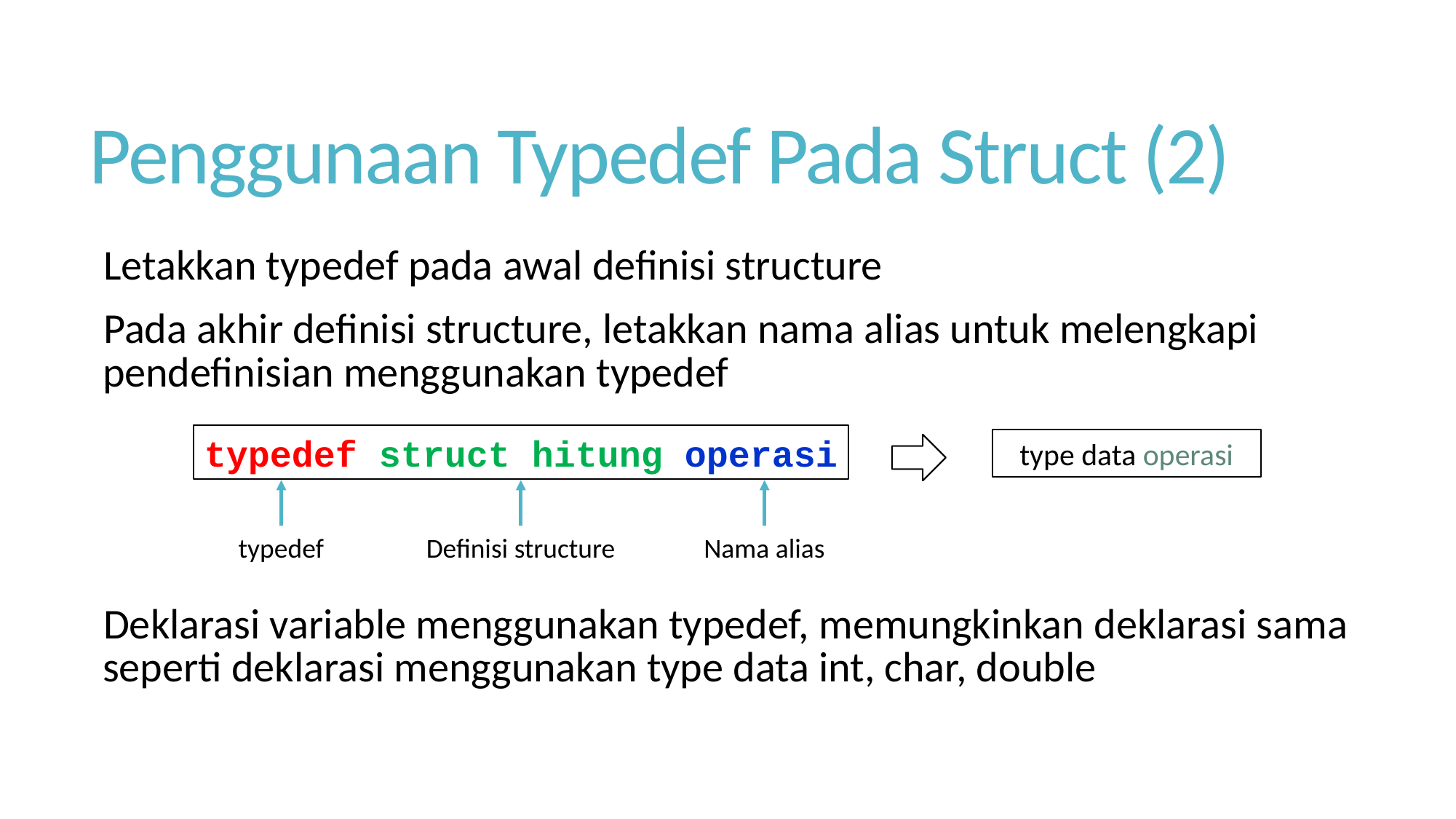

# Penggunaan Typedef Pada Struct (2)
Letakkan typedef pada awal definisi structure
Pada akhir definisi structure, letakkan nama alias untuk melengkapi pendefinisian menggunakan typedef

Deklarasi variable menggunakan typedef, memungkinkan deklarasi sama seperti deklarasi menggunakan type data int, char, double

typedef struct hitung operasi
typedef
Definisi structure
Nama alias
type data operasi